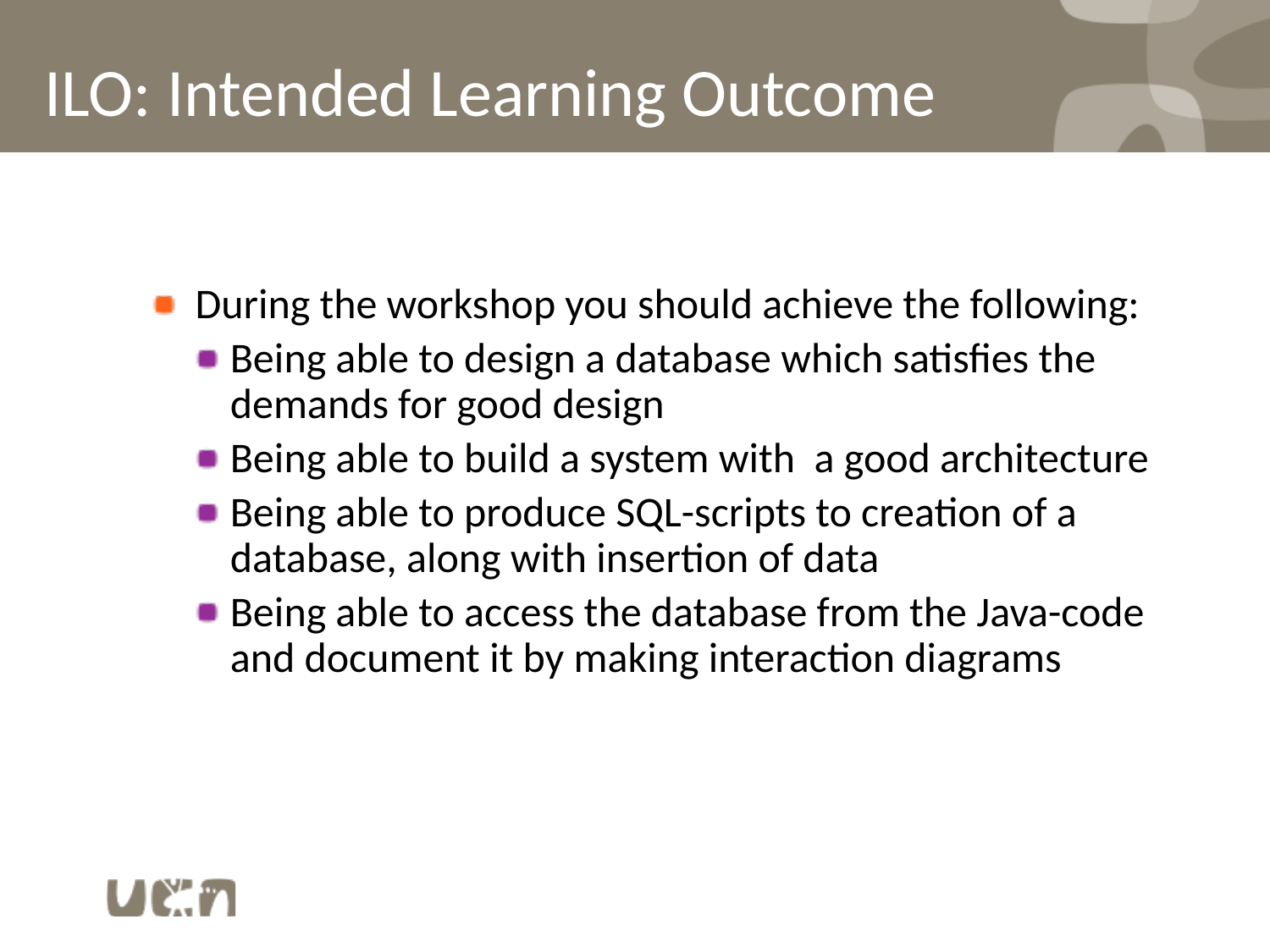

# ILO: Intended Learning Outcome
During the workshop you should achieve the following:
Being able to design a database which satisfies the demands for good design
Being able to build a system with  a good architecture
Being able to produce SQL-scripts to creation of a database, along with insertion of data
Being able to access the database from the Java-code and document it by making interaction diagrams